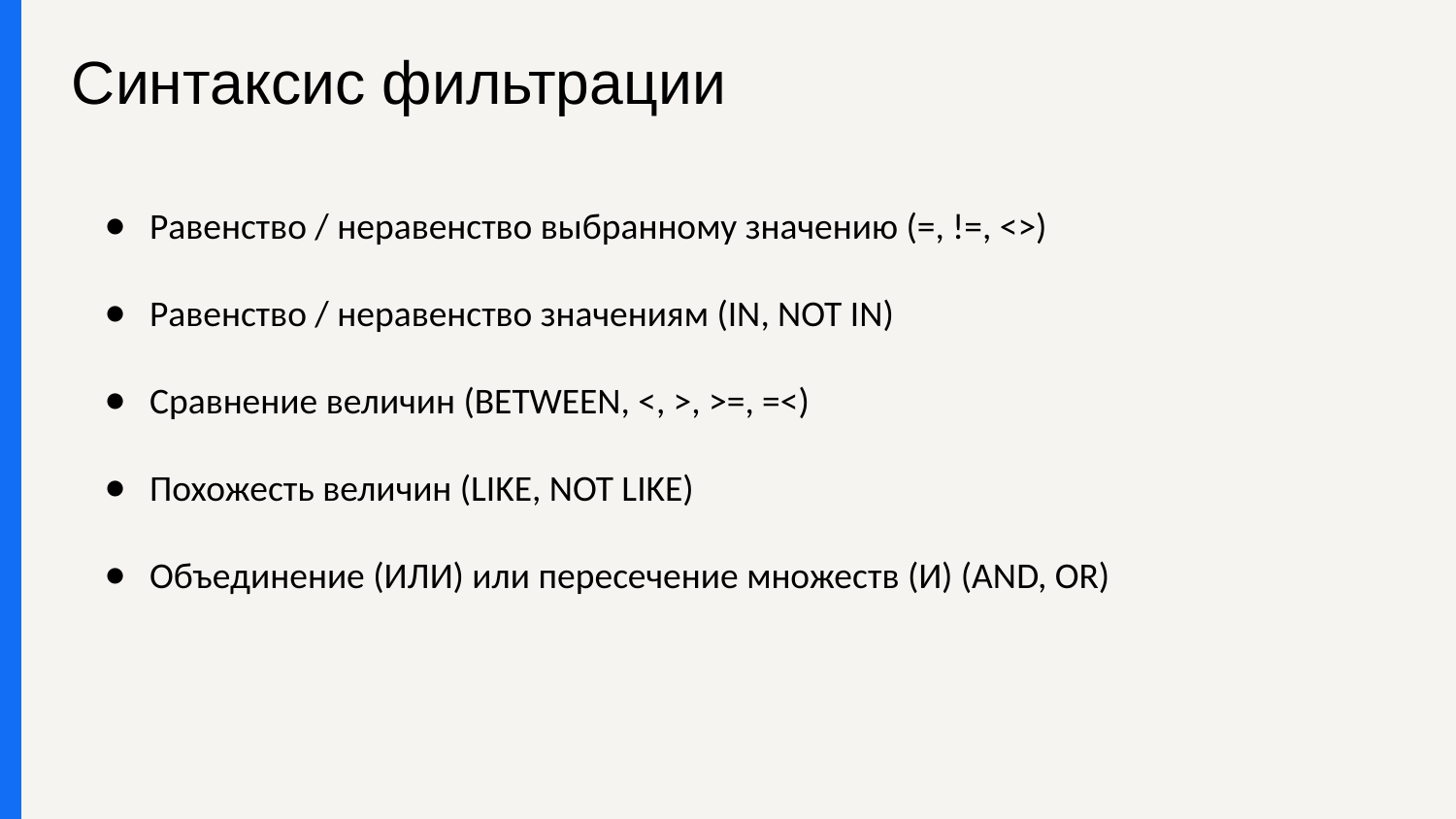

# Синтаксис фильтрации
Равенство / неравенство выбранному значению (=, !=, <>)
Равенство / неравенство значениям (IN, NOT IN)
Сравнение величин (BETWEEN, <, >, >=, =<)
Похожесть величин (LIKE, NOT LIKE)
Объединение (ИЛИ) или пересечение множеств (И) (AND, OR)